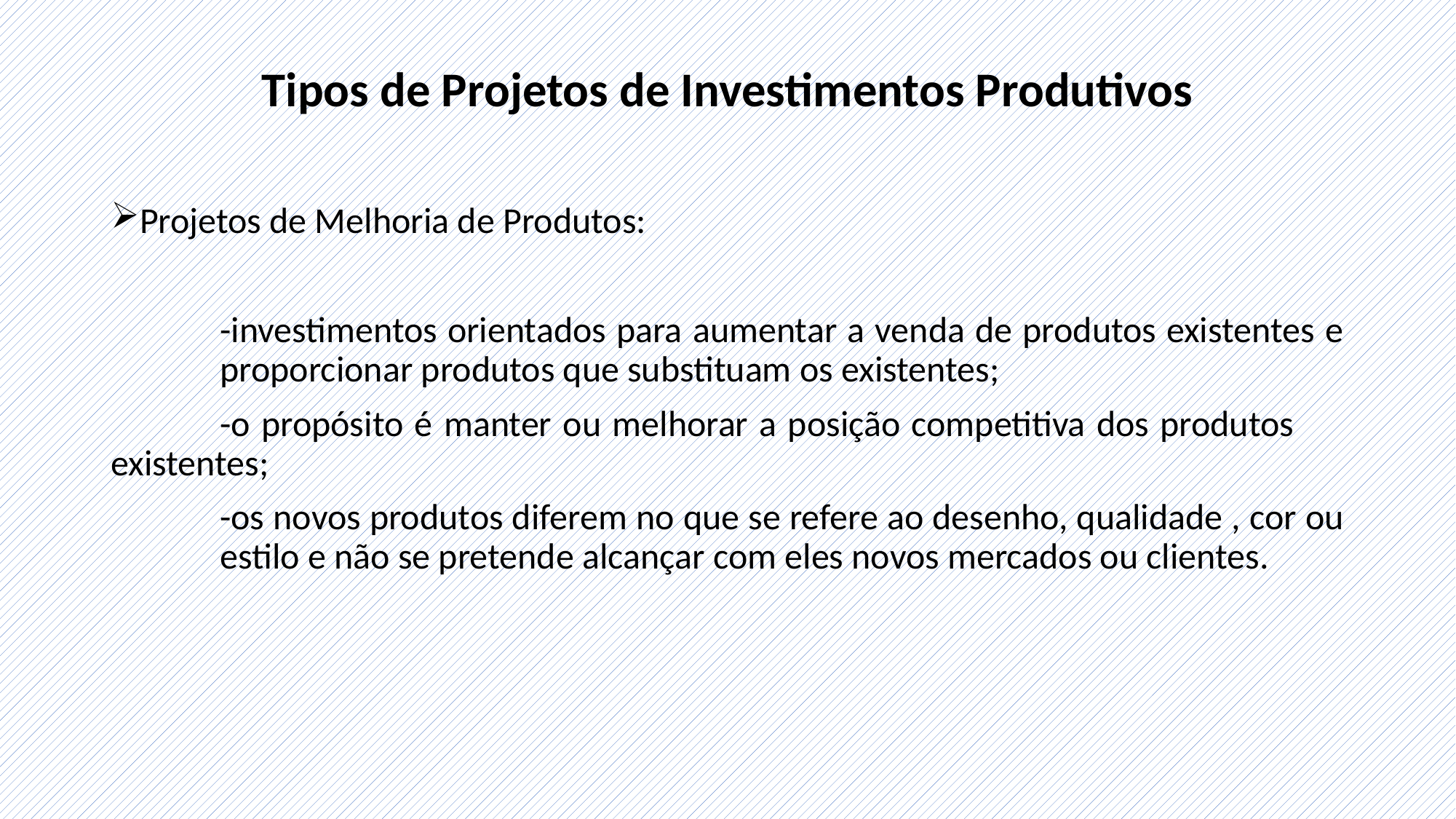

# Tipos de Projetos de Investimentos Produtivos

Projetos de Melhoria de Produtos:

	-investimentos orientados para aumentar a venda de produtos existentes e 	proporcionar produtos que substituam os existentes;
	-o propósito é manter ou melhorar a posição competitiva dos produtos 	existentes;
	-os novos produtos diferem no que se refere ao desenho, qualidade , cor ou 	estilo e não se pretende alcançar com eles novos mercados ou clientes.